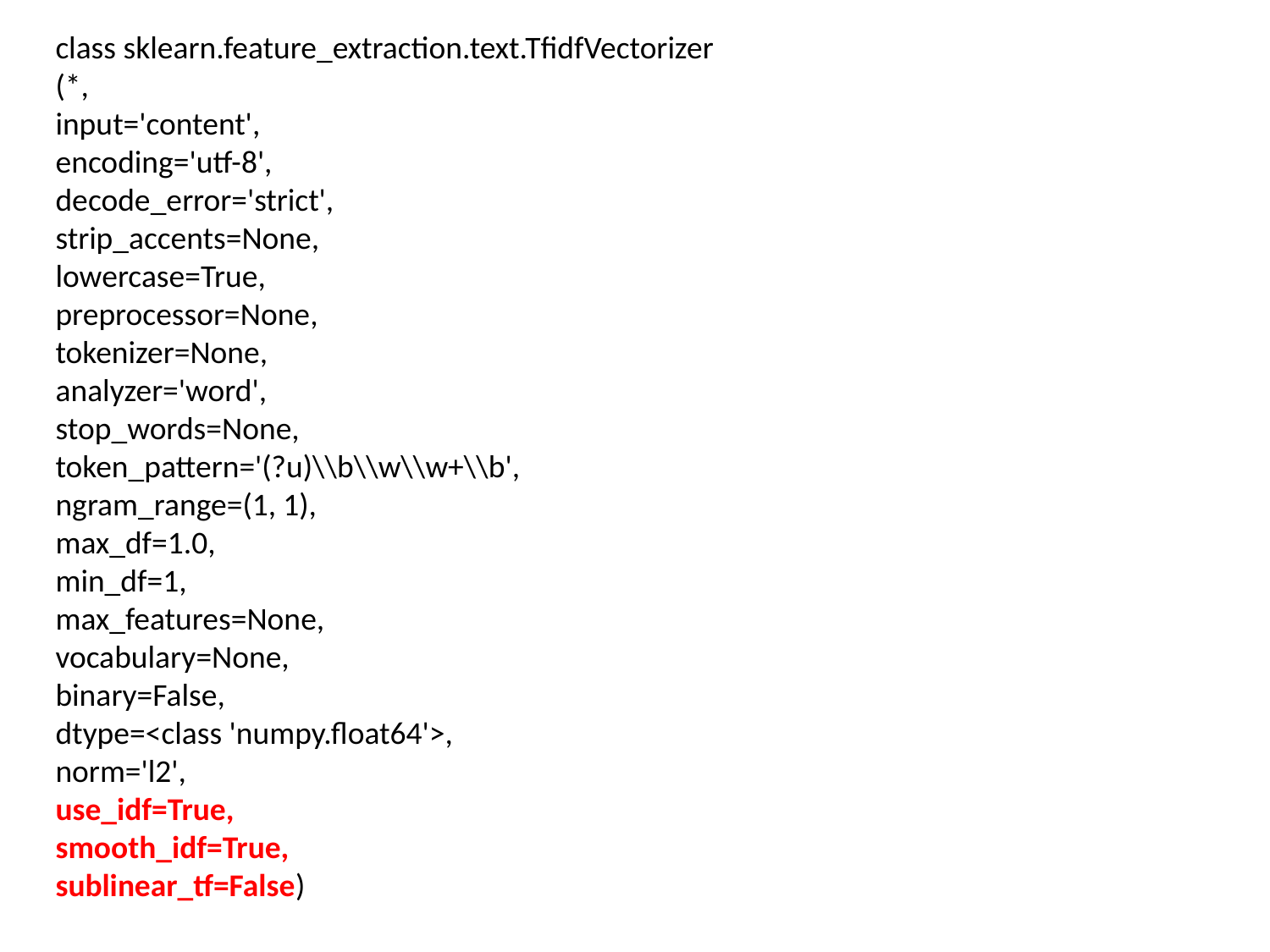

class sklearn.feature_extraction.text.TfidfVectorizer
(*,
input='content',
encoding='utf-8',
decode_error='strict',
strip_accents=None,
lowercase=True,
preprocessor=None,
tokenizer=None,
analyzer='word',
stop_words=None,
token_pattern='(?u)\\b\\w\\w+\\b',
ngram_range=(1, 1),
max_df=1.0,
min_df=1,
max_features=None,
vocabulary=None,
binary=False,
dtype=<class 'numpy.float64'>,
norm='l2',
use_idf=True,
smooth_idf=True,
sublinear_tf=False)